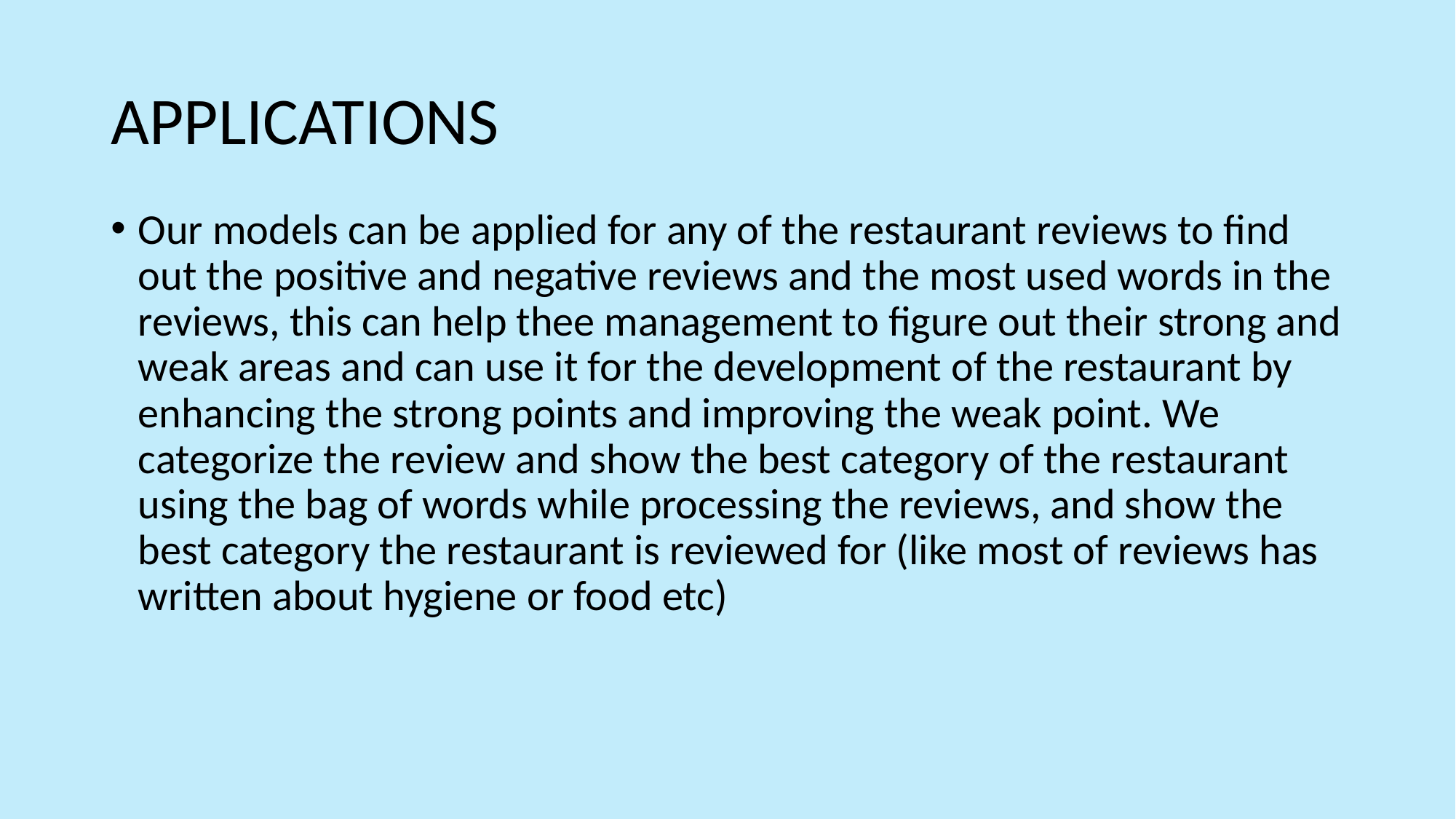

# APPLICATIONS
Our models can be applied for any of the restaurant reviews to find out the positive and negative reviews and the most used words in the reviews, this can help thee management to figure out their strong and weak areas and can use it for the development of the restaurant by enhancing the strong points and improving the weak point. We categorize the review and show the best category of the restaurant using the bag of words while processing the reviews, and show the best category the restaurant is reviewed for (like most of reviews has written about hygiene or food etc)